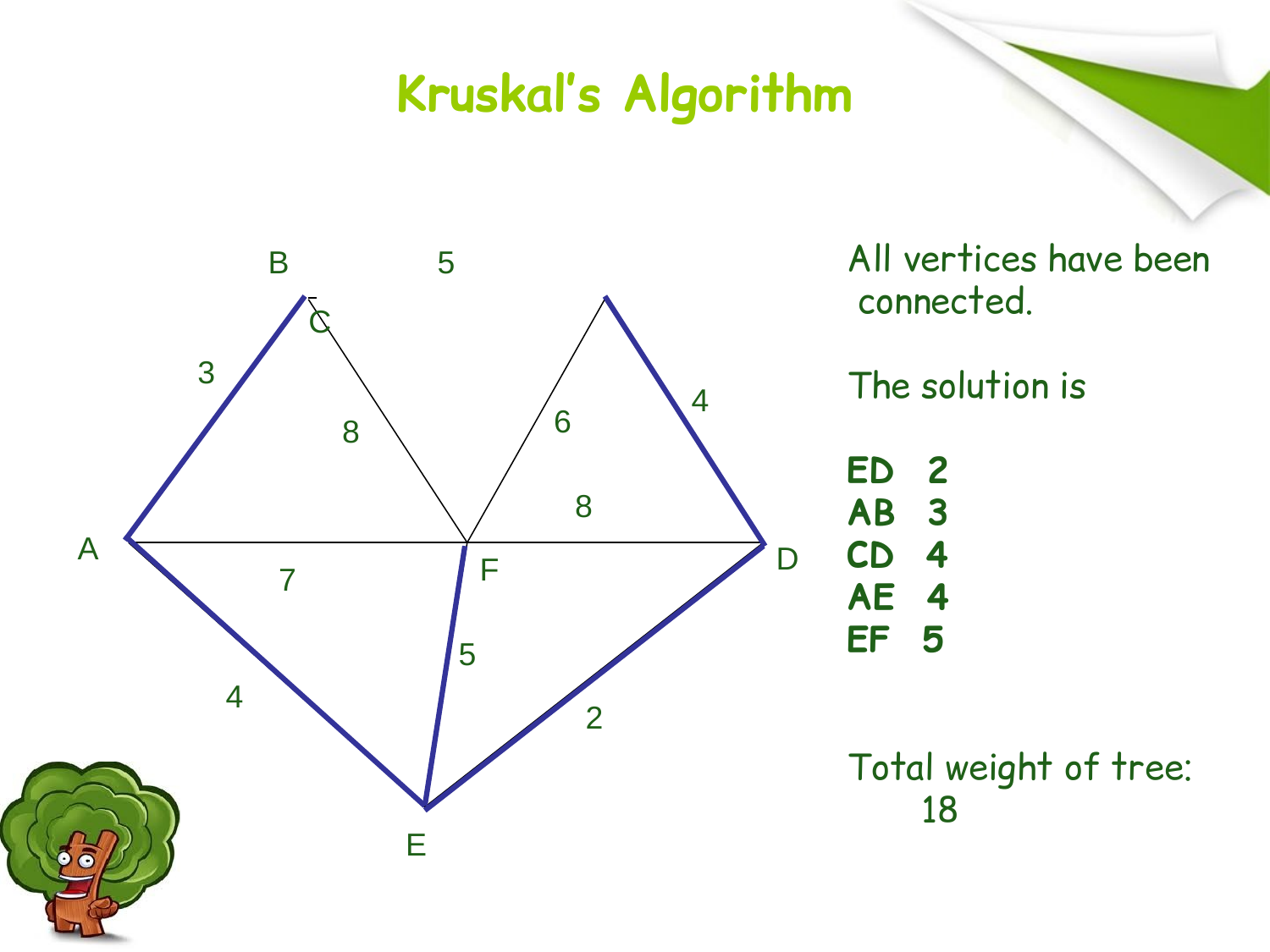

# Kruskal’s Algorithm
All vertices have been  connected.
B
5
 	 C

3
The solution is
4
6
8
ED	2
AB	3
CD	4
AE	4
EF	5
8
A
D
F
7
5
4
2
Total weight of tree:  18
E